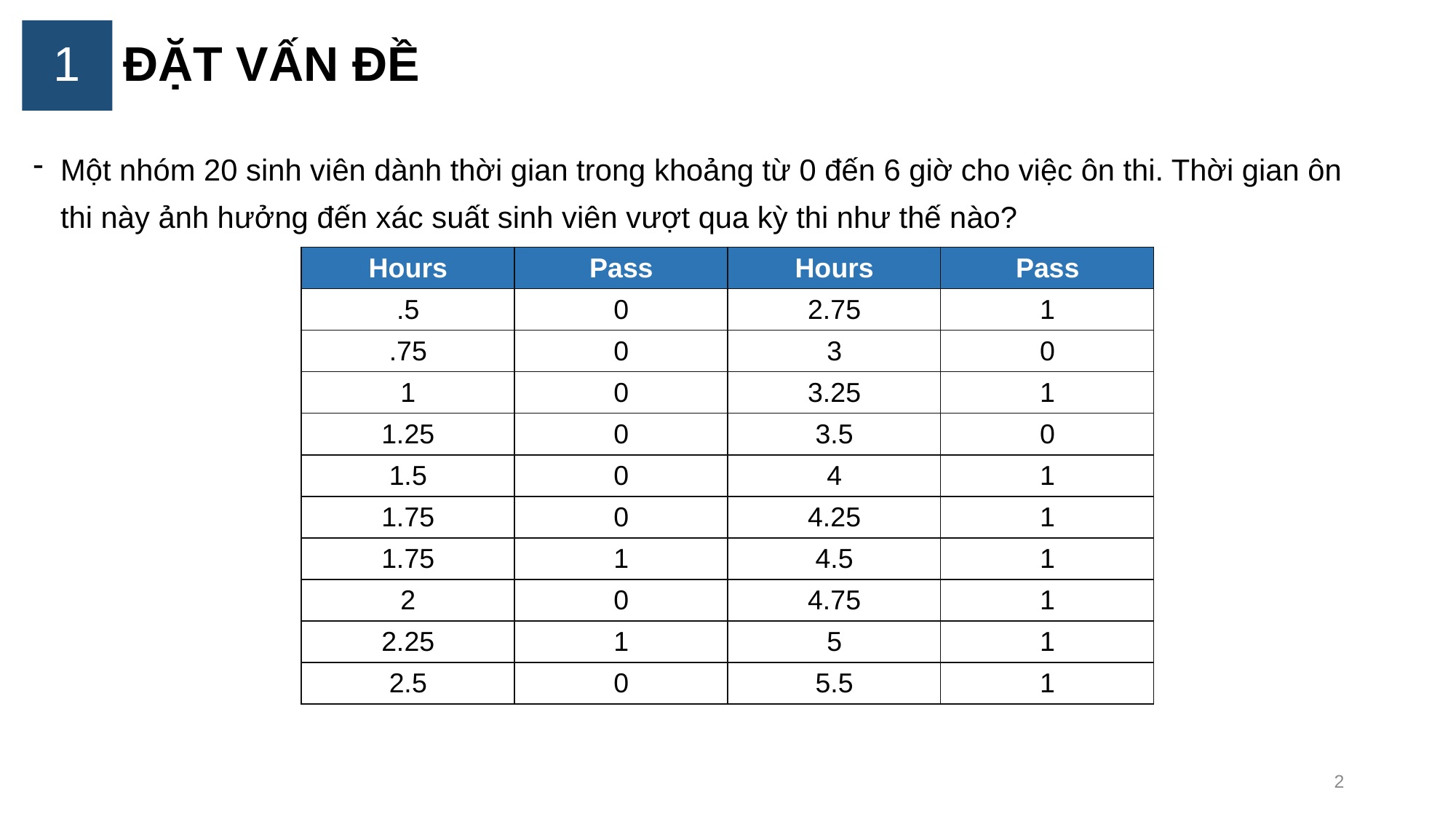

# ĐẶT VẤN ĐỀ
1
Một nhóm 20 sinh viên dành thời gian trong khoảng từ 0 đến 6 giờ cho việc ôn thi. Thời gian ôn thi này ảnh hưởng đến xác suất sinh viên vượt qua kỳ thi như thế nào?

| Hours | Pass | Hours | Pass |
| --- | --- | --- | --- |
| .5 | 0 | 2.75 | 1 |
| .75 | 0 | 3 | 0 |
| 1 | 0 | 3.25 | 1 |
| 1.25 | 0 | 3.5 | 0 |
| 1.5 | 0 | 4 | 1 |
| 1.75 | 0 | 4.25 | 1 |
| 1.75 | 1 | 4.5 | 1 |
| 2 | 0 | 4.75 | 1 |
| 2.25 | 1 | 5 | 1 |
| 2.5 | 0 | 5.5 | 1 |
2